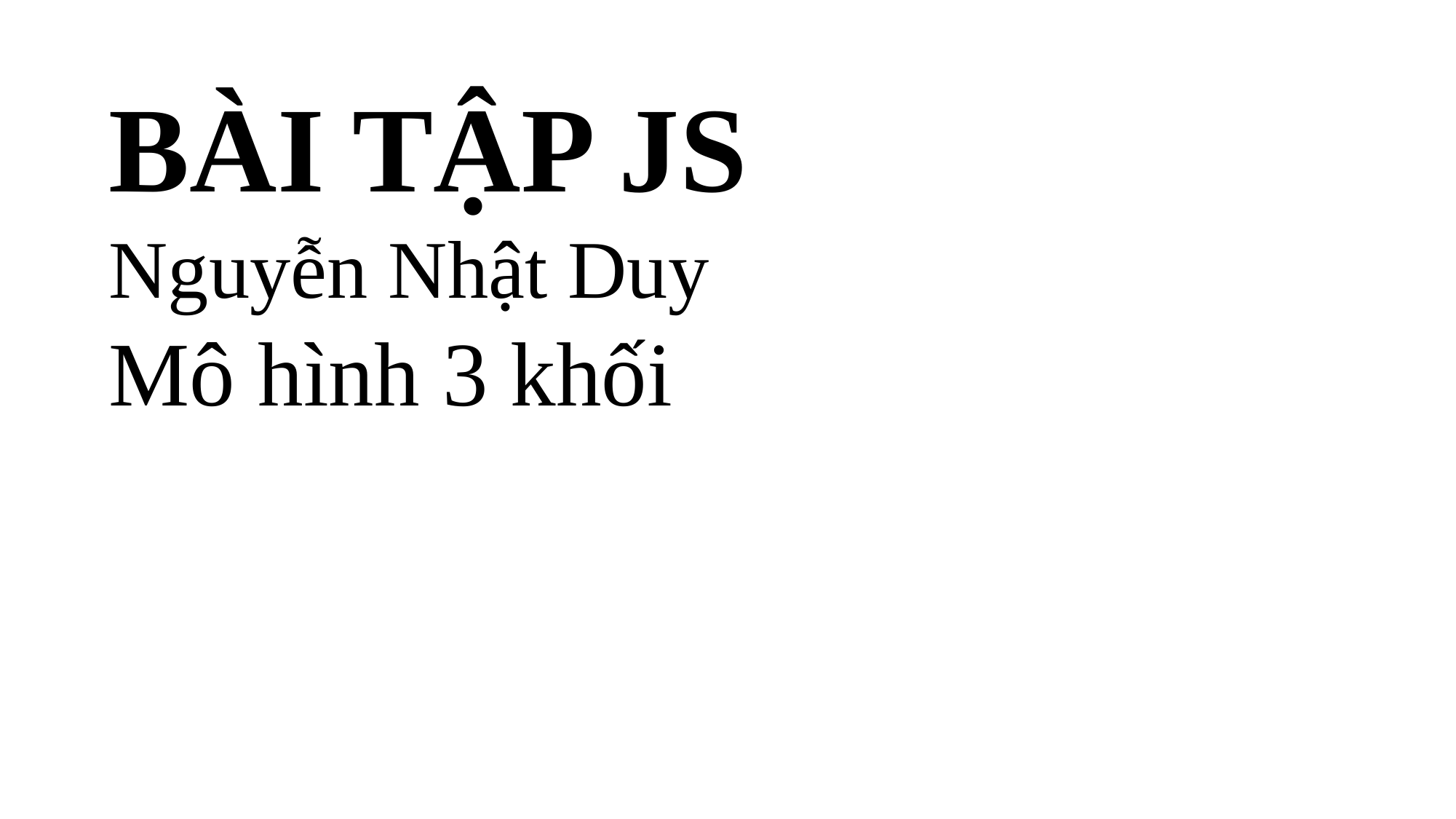

BÀI TẬP JS
Nguyễn Nhật Duy
Mô hình 3 khối